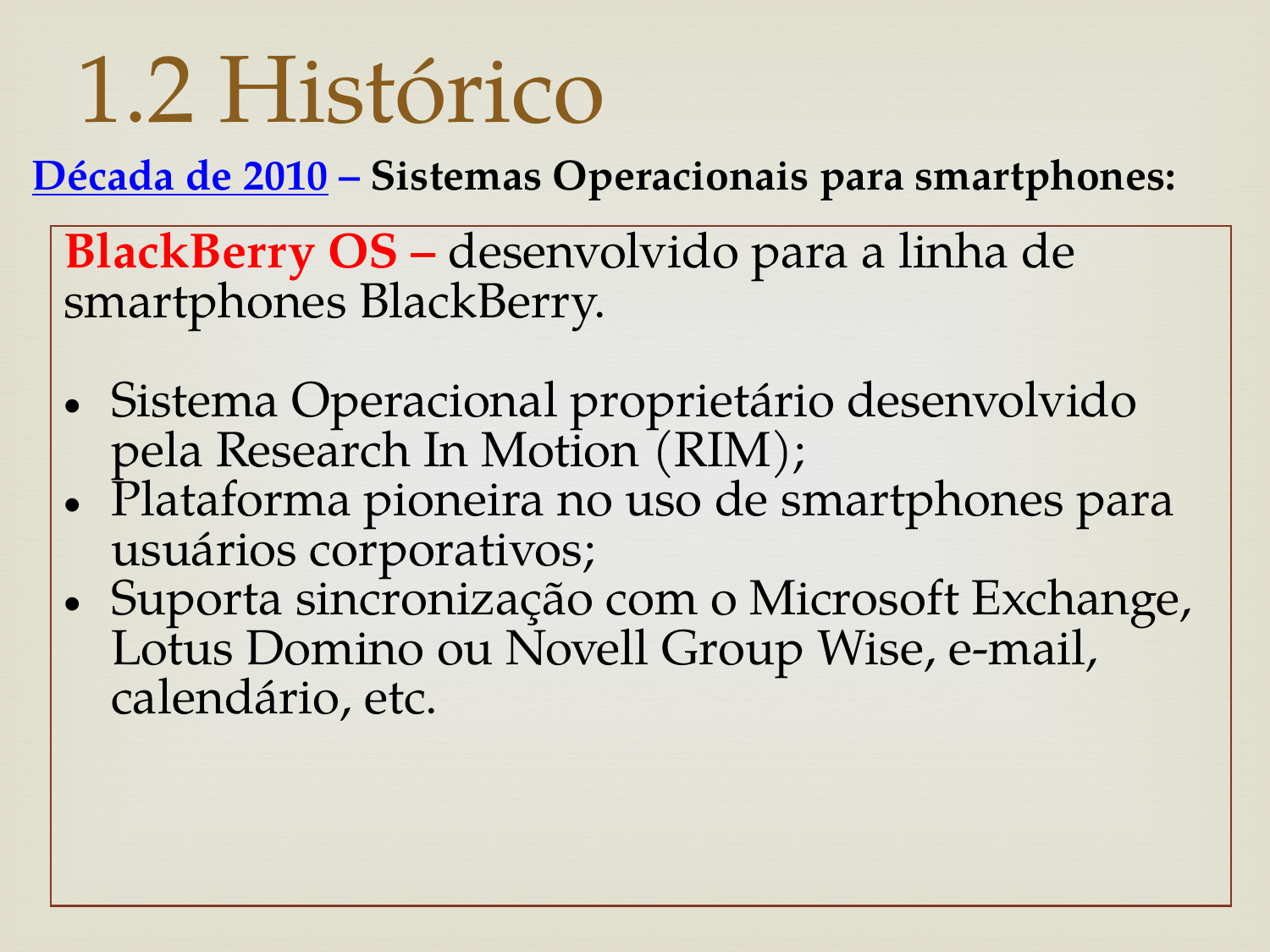

# 1.2 Histórico
Década de 2010 – Sistemas Operacionais para smartphones:

| BlackBerry OS – desenvolvido para a linha de smartphones BlackBerry. Sistema Operacional proprietário desenvolvido pela Research In Motion (RIM); Plataforma pioneira no uso de smartphones para usuários corporativos; Suporta sincronização com o Microsoft Exchange, Lotus Domino ou Novell Group Wise, e-mail, calendário, etc. |
| --- |